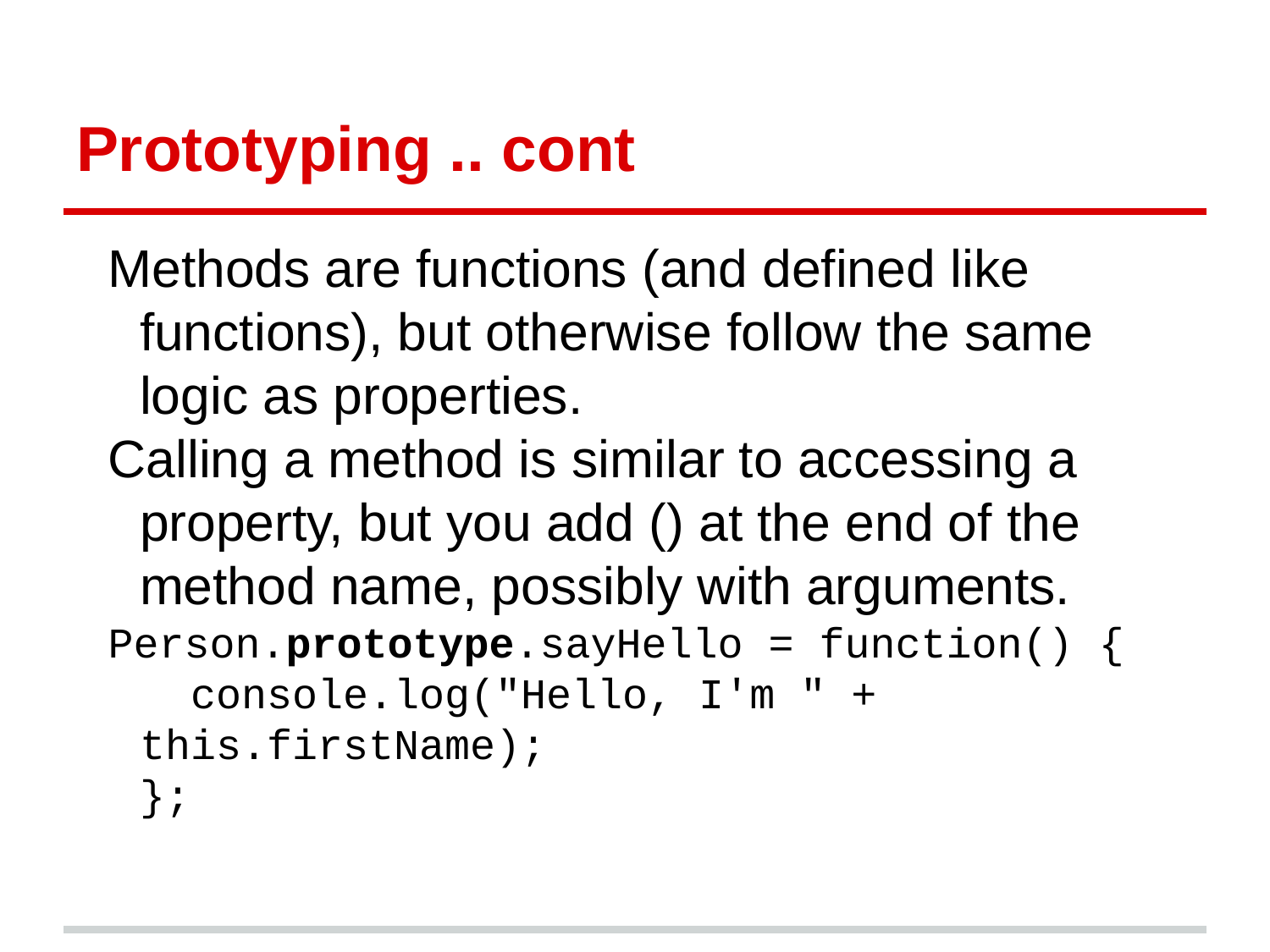

# Prototyping .. cont
Methods are functions (and defined like functions), but otherwise follow the same logic as properties.
Calling a method is similar to accessing a property, but you add () at the end of the method name, possibly with arguments.
Person.prototype.sayHello = function() {
  console.log("Hello, I'm " + this.firstName);
};